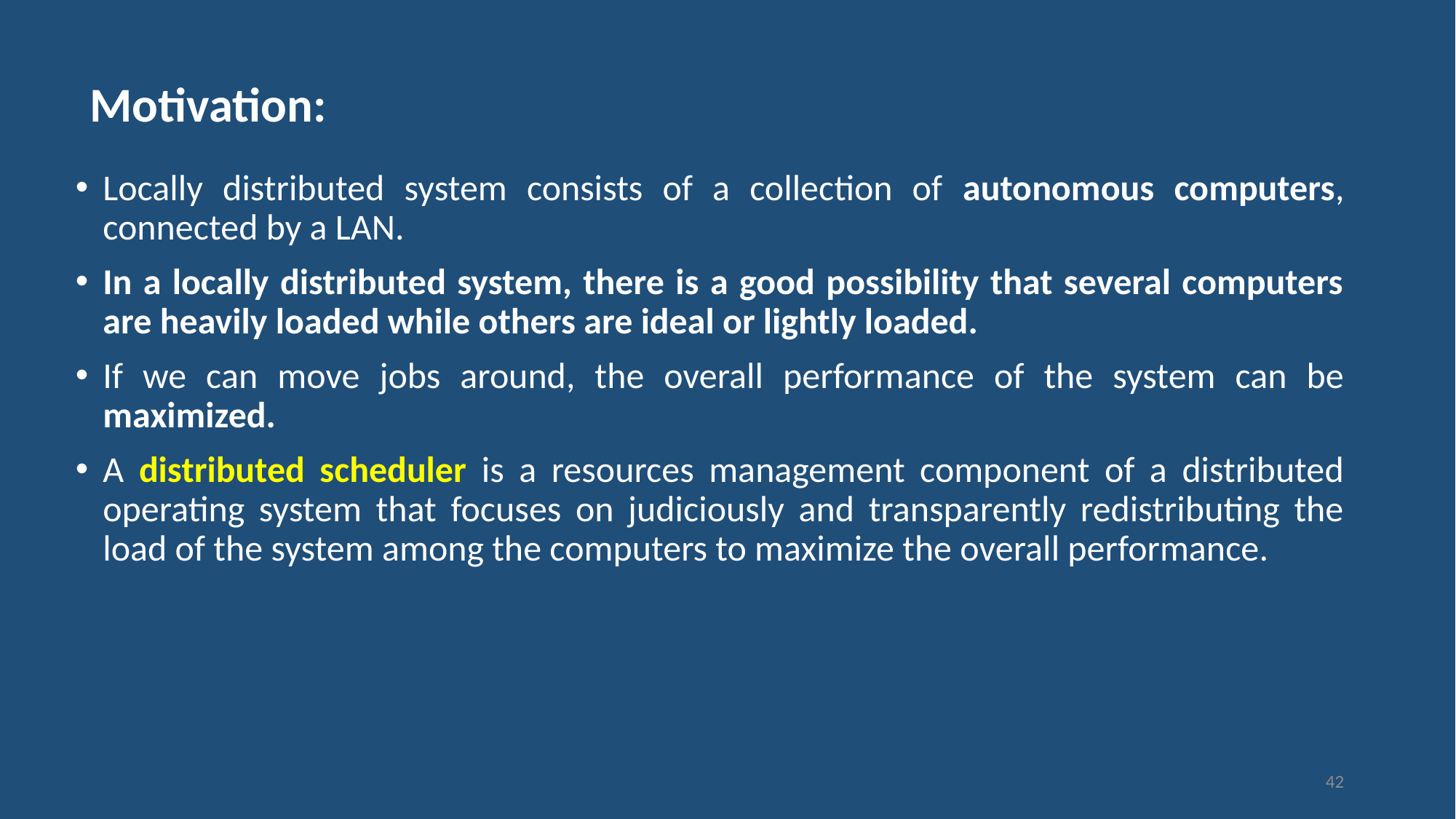

# Motivation:
Locally distributed system consists of a collection of autonomous computers, connected by a LAN.
In a locally distributed system, there is a good possibility that several computers are heavily loaded while others are ideal or lightly loaded.
If we can move jobs around, the overall performance of the system can be maximized.
A distributed scheduler is a resources management component of a distributed operating system that focuses on judiciously and transparently redistributing the load of the system among the computers to maximize the overall performance.

42